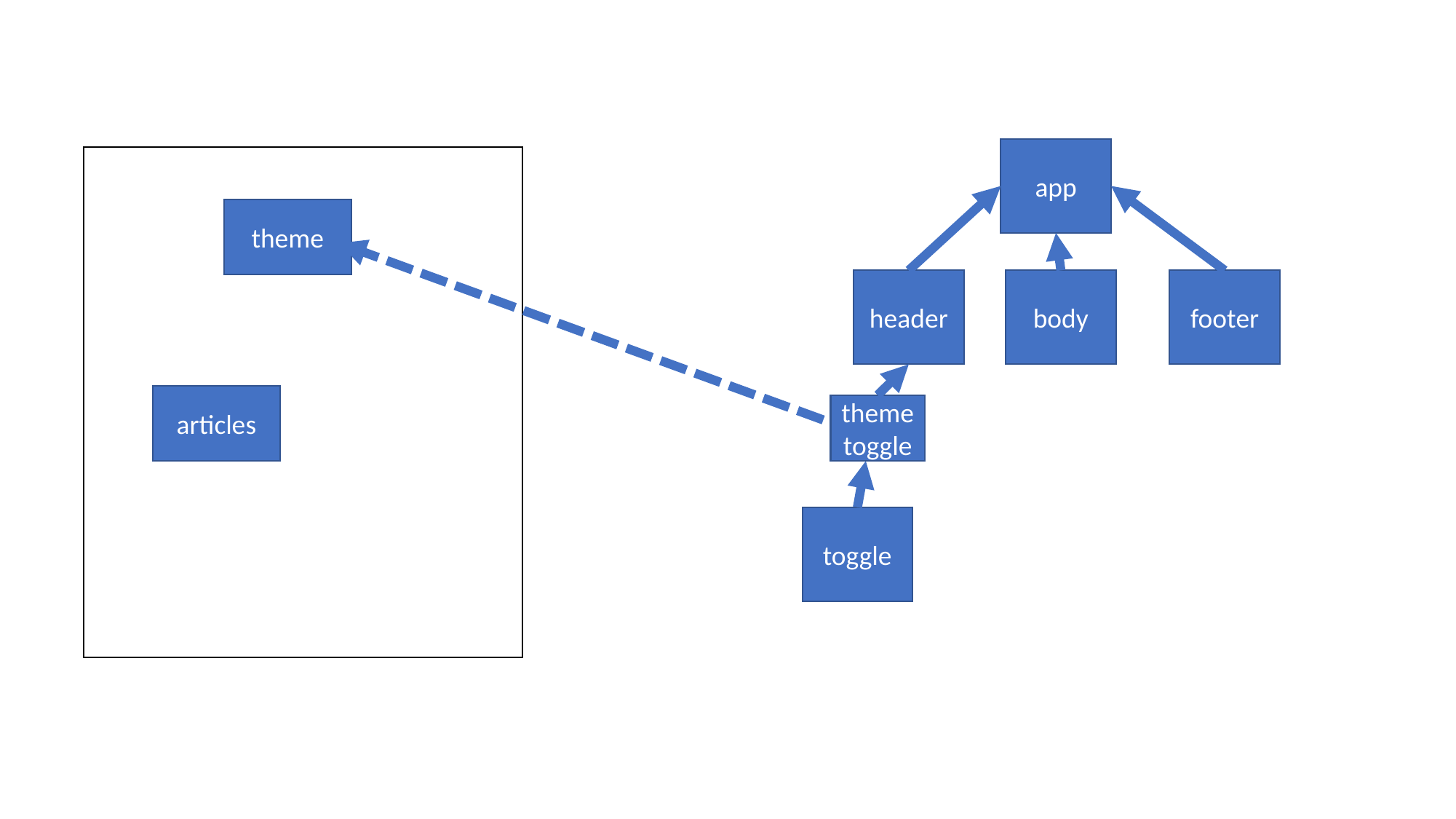

app

theme
header
body
footer
articles
themetoggle
toggle